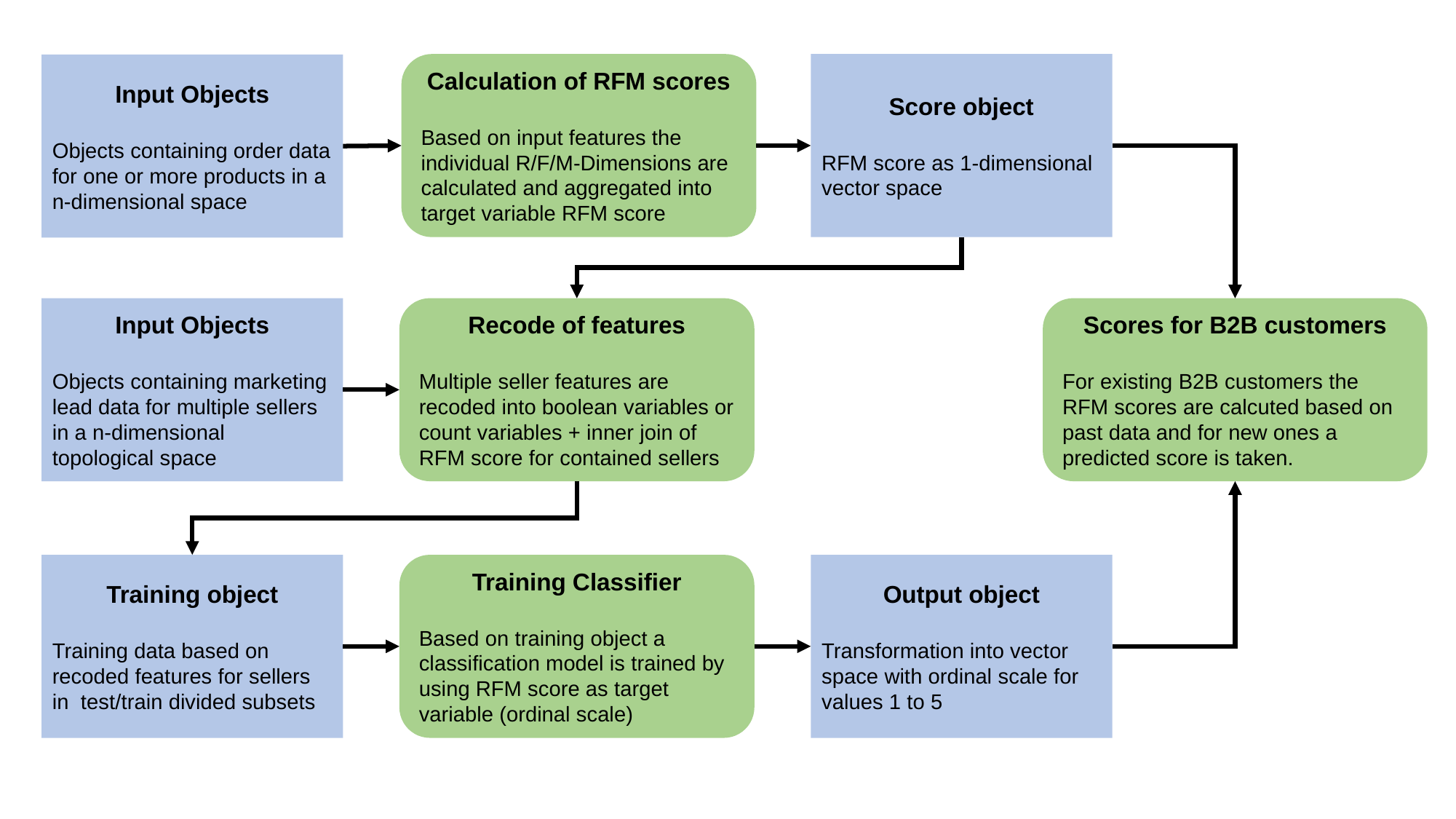

Score object

RFM score as 1-dimensional vector space
Calculation of RFM scores

Based on input features the individual R/F/M-Dimensions are calculated and aggregated into target variable RFM score
Input Objects

Objects containing order data for one or more products in a n-dimensional space
Input Objects

Objects containing marketing lead data for multiple sellers in a n-dimensional topological space
Recode of features

Multiple seller features are recoded into boolean variables or count variables + inner join of RFM score for contained sellers
Scores for B2B customers

For existing B2B customers the RFM scores are calcuted based on past data and for new ones a predicted score is taken.
Output object

Transformation into vector space with ordinal scale for values 1 to 5
Training object

Training data based on recoded features for sellers in  test/train divided subsets
Training Classifier

Based on training object a classification model is trained by using RFM score as target variable (ordinal scale)